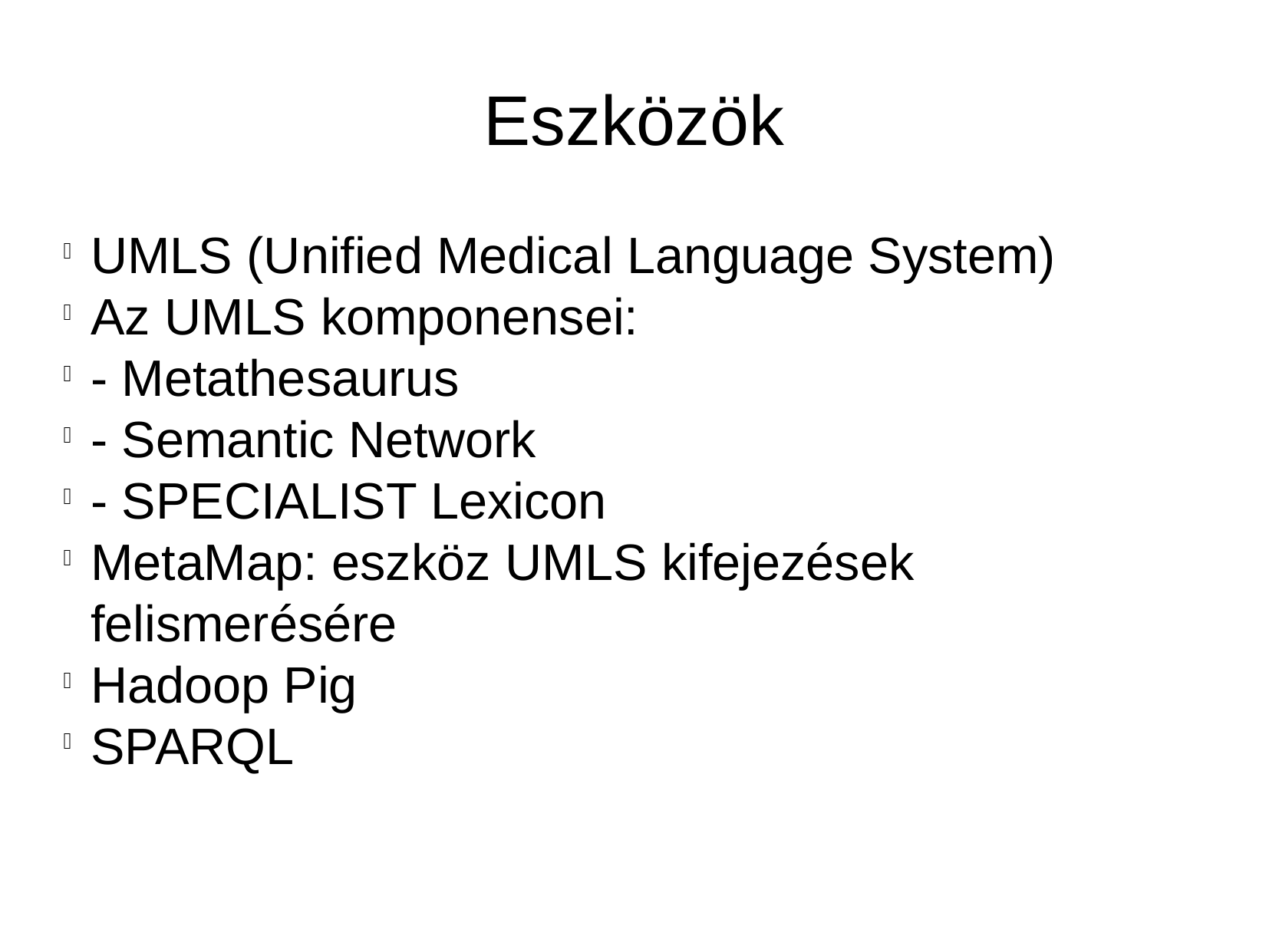

Eszközök
UMLS (Unified Medical Language System)
Az UMLS komponensei:
- Metathesaurus
- Semantic Network
- SPECIALIST Lexicon
MetaMap: eszköz UMLS kifejezések felismerésére
Hadoop Pig
SPARQL